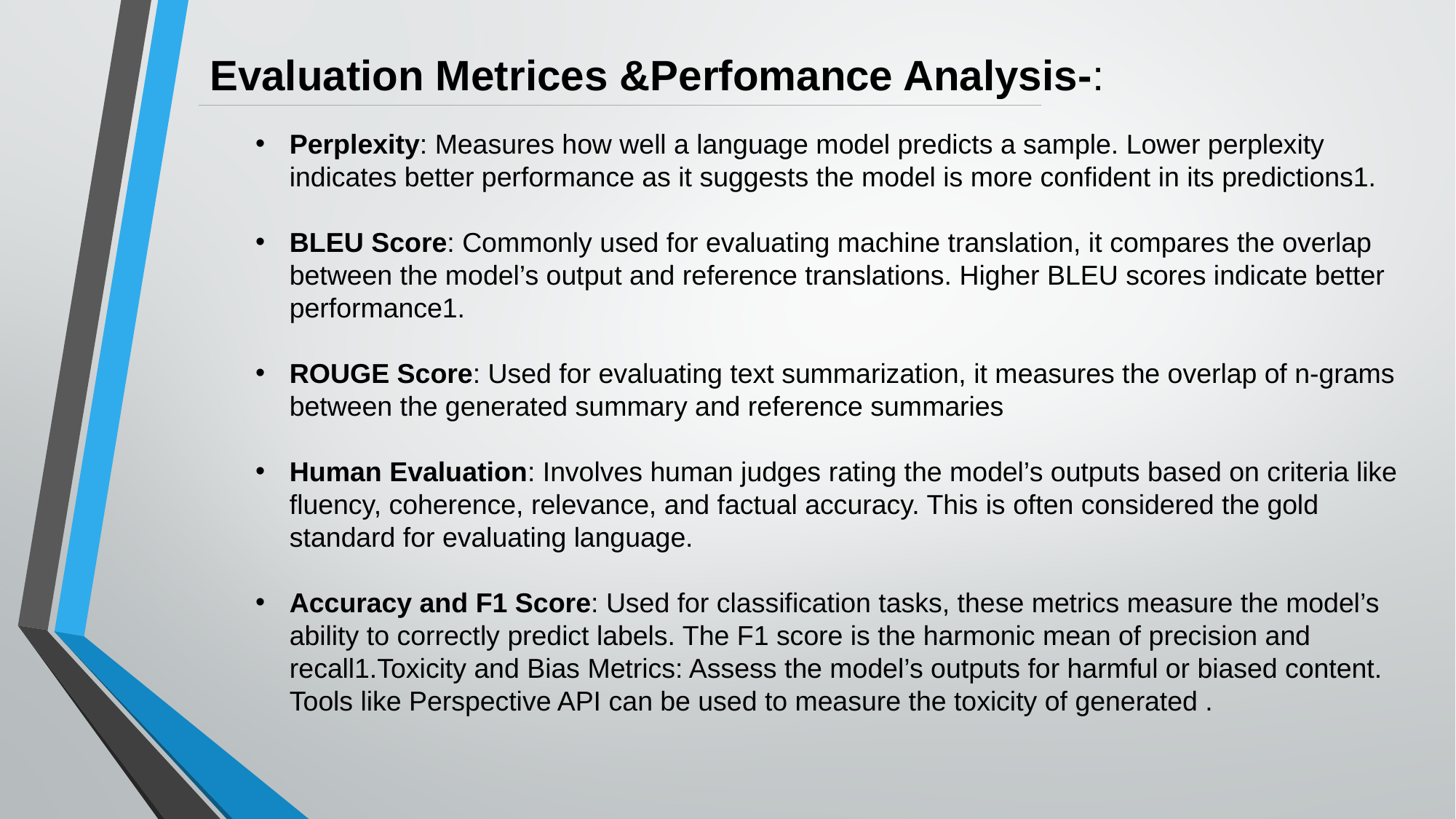

Evaluation Metrices &Perfomance Analysis-:
Perplexity: Measures how well a language model predicts a sample. Lower perplexity indicates better performance as it suggests the model is more confident in its predictions1.

BLEU Score: Commonly used for evaluating machine translation, it compares the overlap between the model’s output and reference translations. Higher BLEU scores indicate better performance1.

ROUGE Score: Used for evaluating text summarization, it measures the overlap of n-grams between the generated summary and reference summaries

Human Evaluation: Involves human judges rating the model’s outputs based on criteria like fluency, coherence, relevance, and factual accuracy. This is often considered the gold standard for evaluating language.

Accuracy and F1 Score: Used for classification tasks, these metrics measure the model’s ability to correctly predict labels. The F1 score is the harmonic mean of precision and recall1.Toxicity and Bias Metrics: Assess the model’s outputs for harmful or biased content. Tools like Perspective API can be used to measure the toxicity of generated .